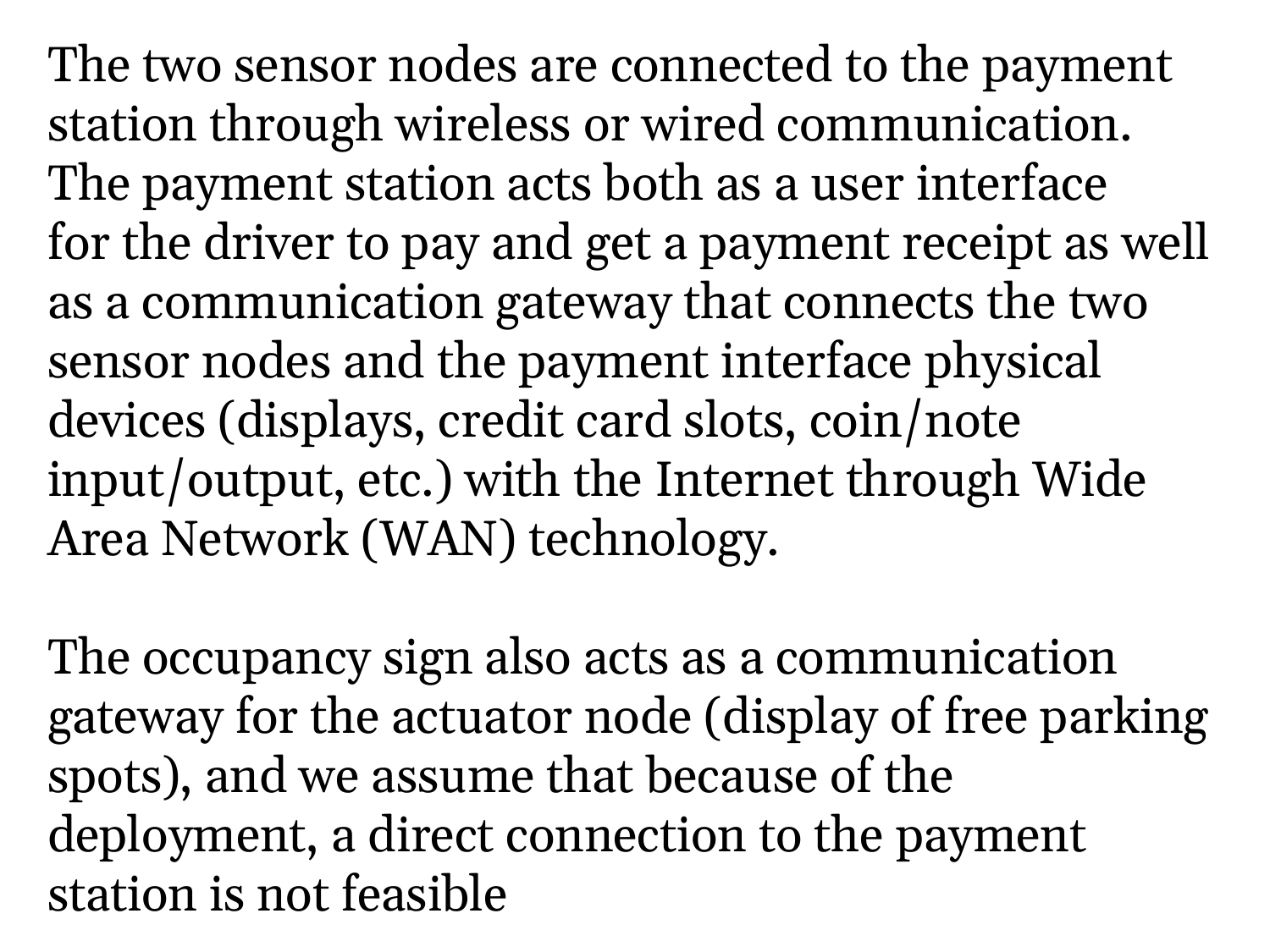

The two sensor nodes are connected to the payment station through wireless or wired communication. The payment station acts both as a user interface
for the driver to pay and get a payment receipt as well as a communication gateway that connects the two sensor nodes and the payment interface physical
devices (displays, credit card slots, coin/note input/output, etc.) with the Internet through Wide Area Network (WAN) technology.

The occupancy sign also acts as a communication gateway for the actuator node (display of free parking spots), and we assume that because of the deployment, a direct connection to the payment station is not feasible